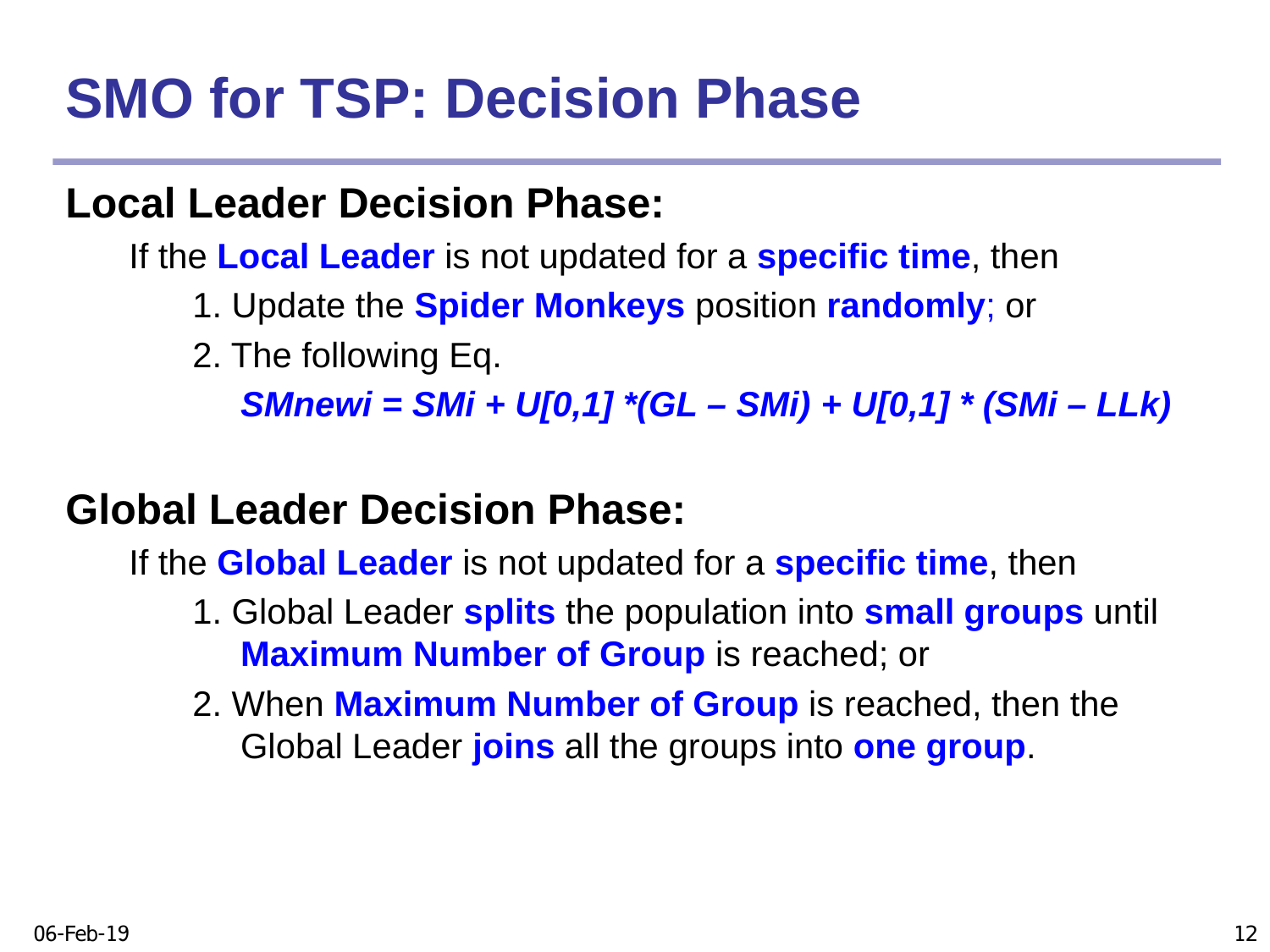

# SMO for TSP: Decision Phase
Local Leader Decision Phase:
If the Local Leader is not updated for a specific time, then
1. Update the Spider Monkeys position randomly; or
2. The following Eq.
	SMnewi = SMi + U[0,1] *(GL – SMi) + U[0,1] * (SMi – LLk)

Global Leader Decision Phase:
If the Global Leader is not updated for a specific time, then
1. Global Leader splits the population into small groups until Maximum Number of Group is reached; or
2. When Maximum Number of Group is reached, then the Global Leader joins all the groups into one group.
06-Feb-19
12